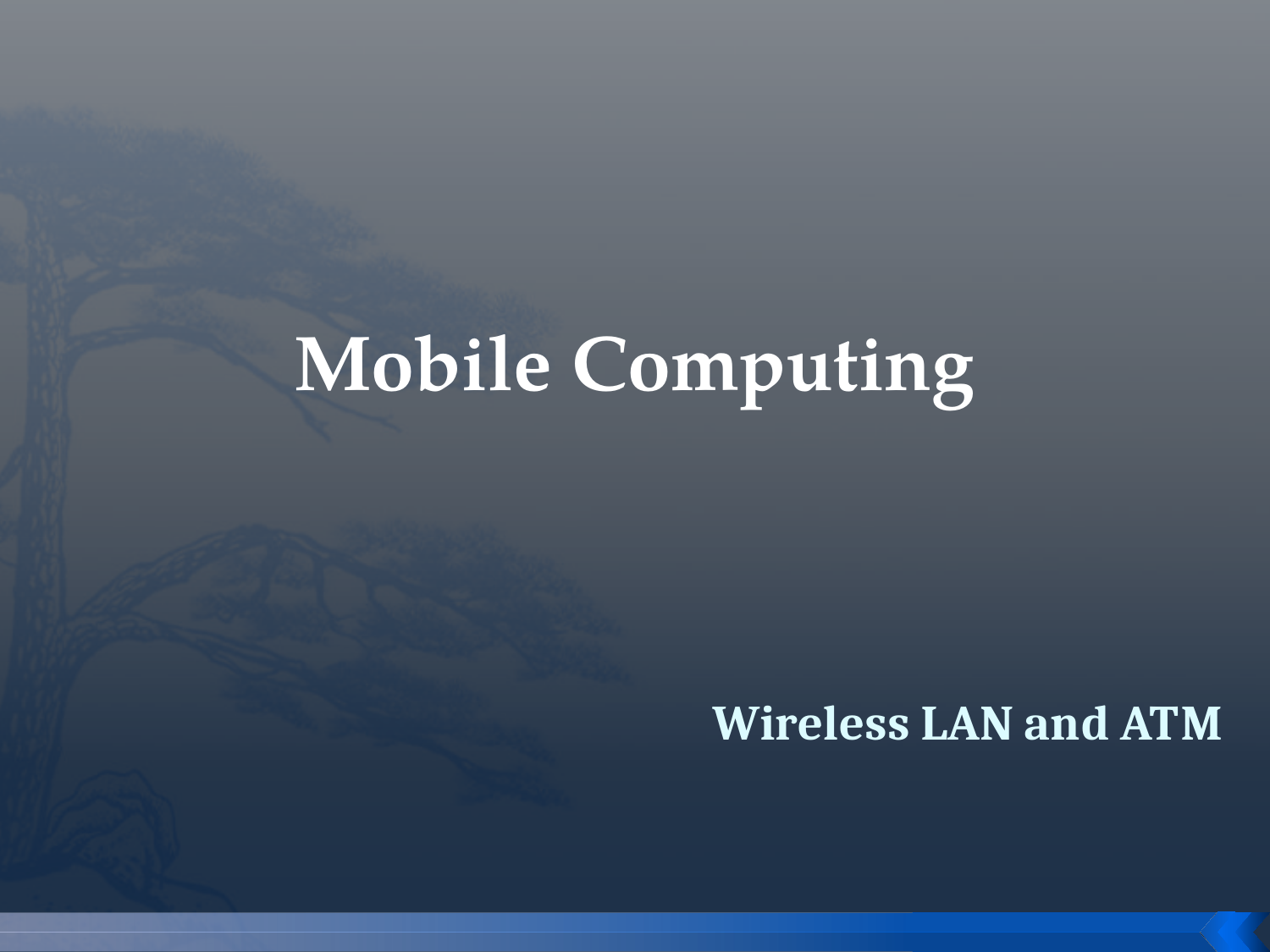

# Mobile Computing
Wireless LAN and ATM